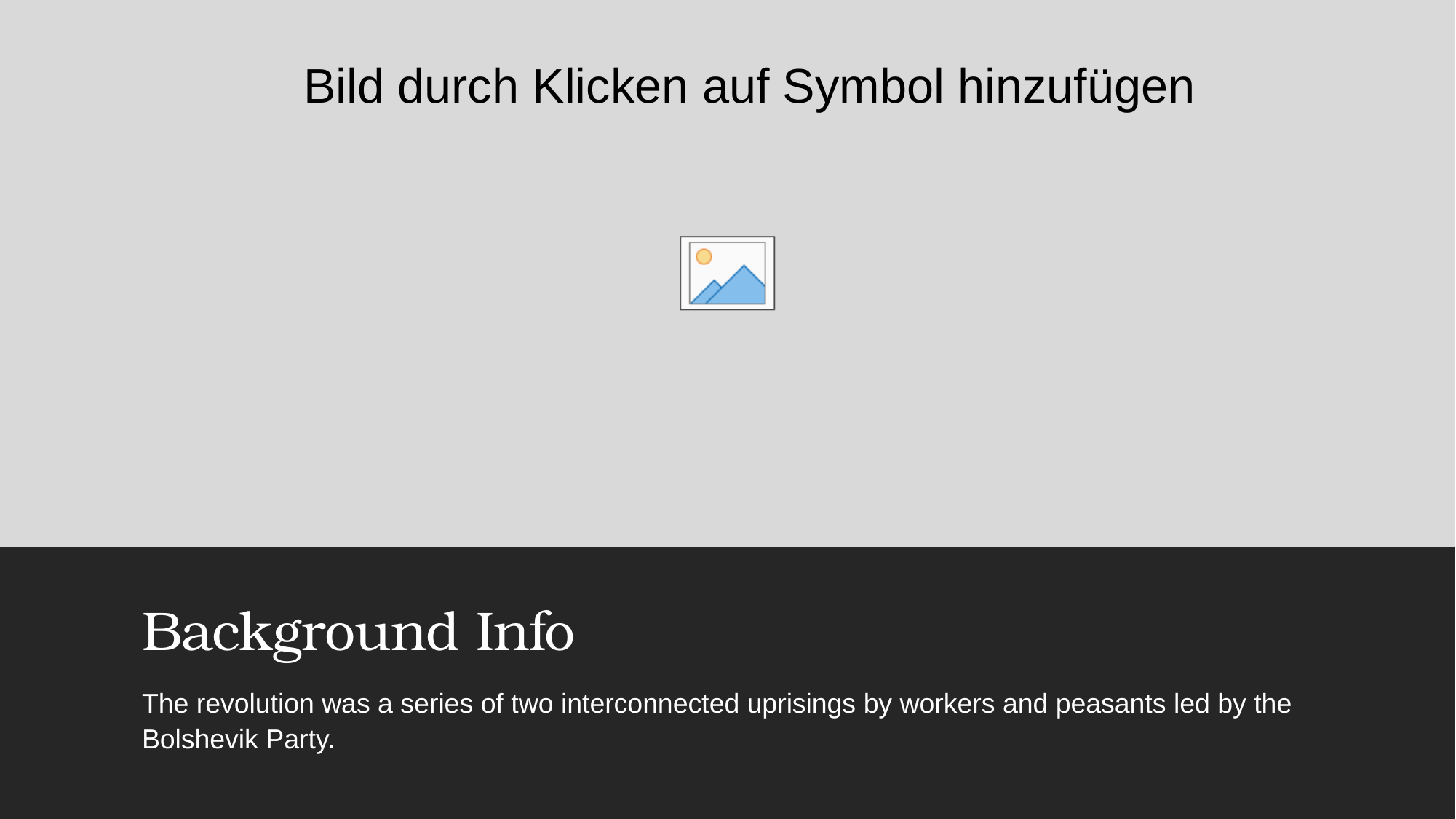

# Background Info
The revolution was a series of two interconnected uprisings by workers and peasants led by the Bolshevik Party.